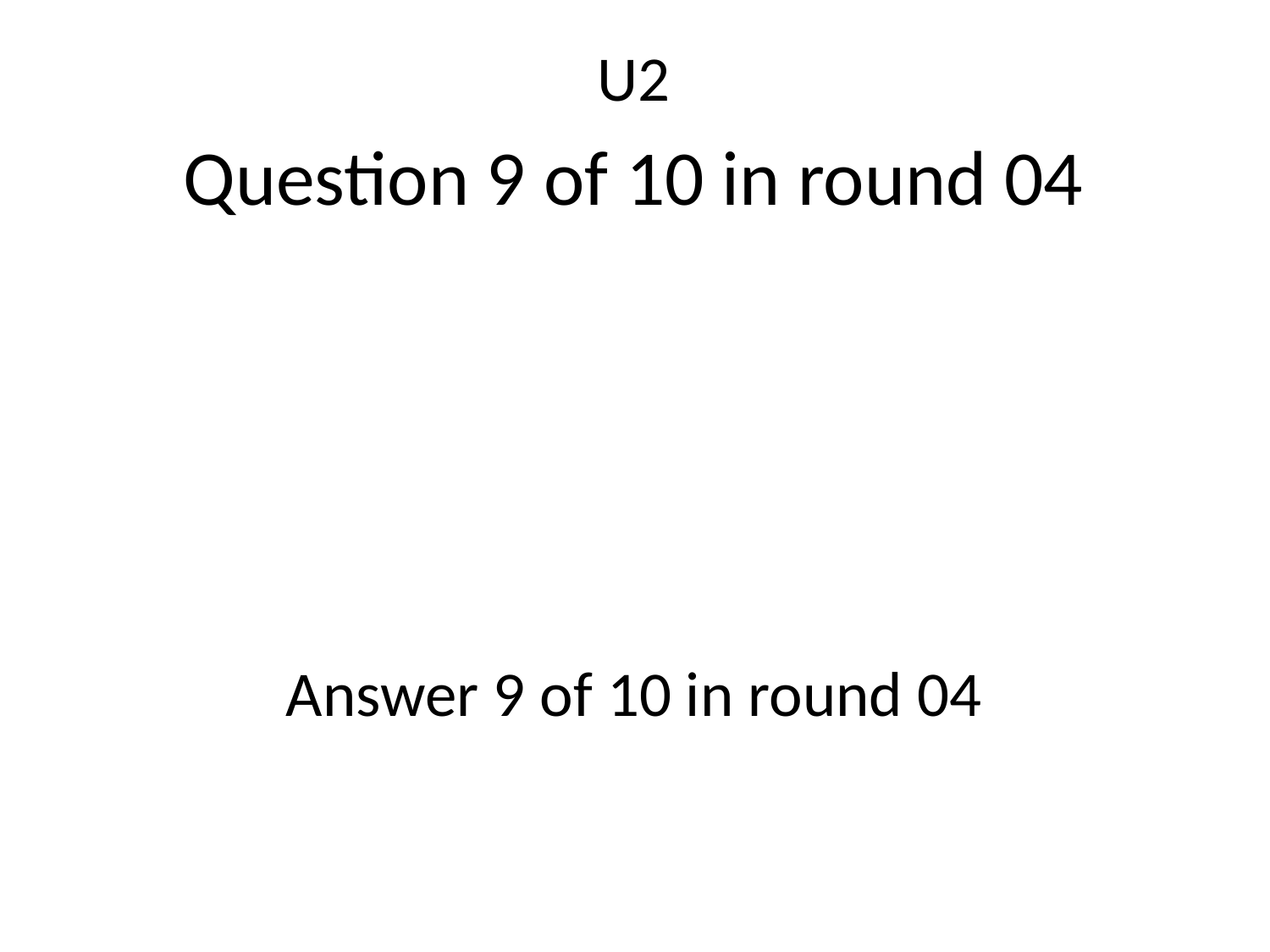

U2
Question 9 of 10 in round 04
Answer 9 of 10 in round 04